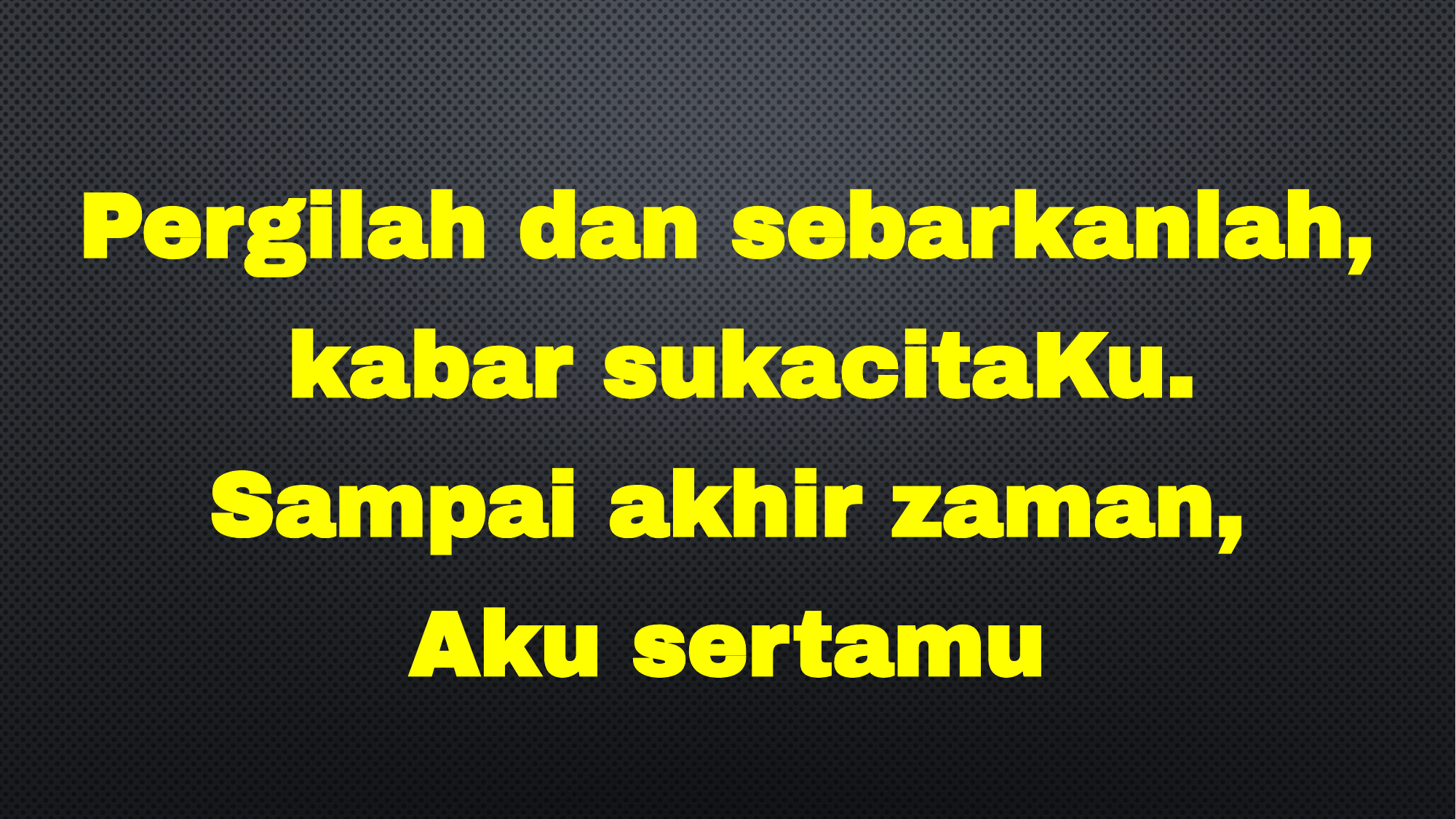

Pergilah dan sebarkanlah,
 kabar sukacitaKu.
Sampai akhir zaman,
Aku sertamu